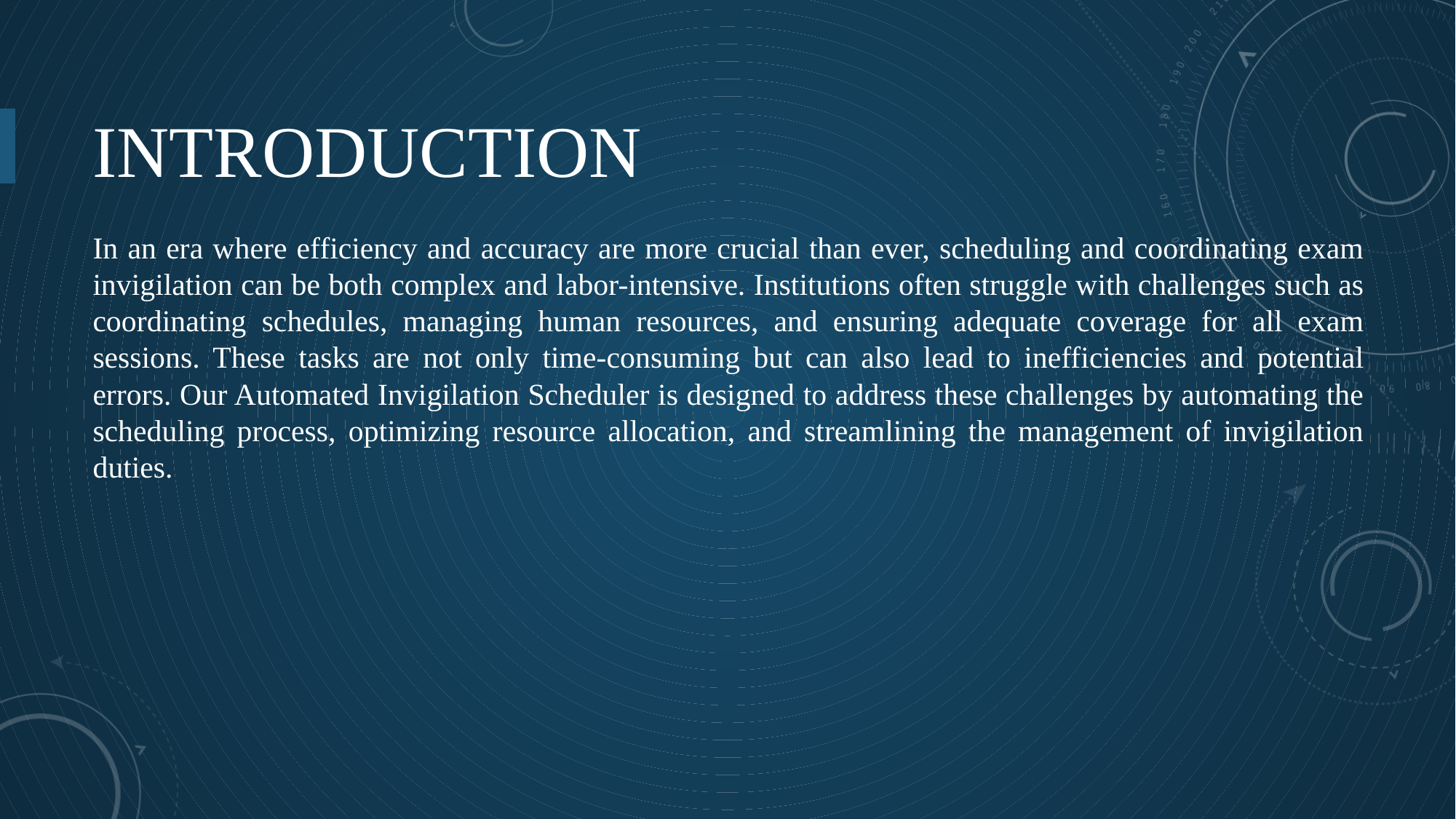

# Introduction
In an era where efficiency and accuracy are more crucial than ever, scheduling and coordinating exam invigilation can be both complex and labor-intensive. Institutions often struggle with challenges such as coordinating schedules, managing human resources, and ensuring adequate coverage for all exam sessions. These tasks are not only time-consuming but can also lead to inefficiencies and potential errors. Our Automated Invigilation Scheduler is designed to address these challenges by automating the scheduling process, optimizing resource allocation, and streamlining the management of invigilation duties.